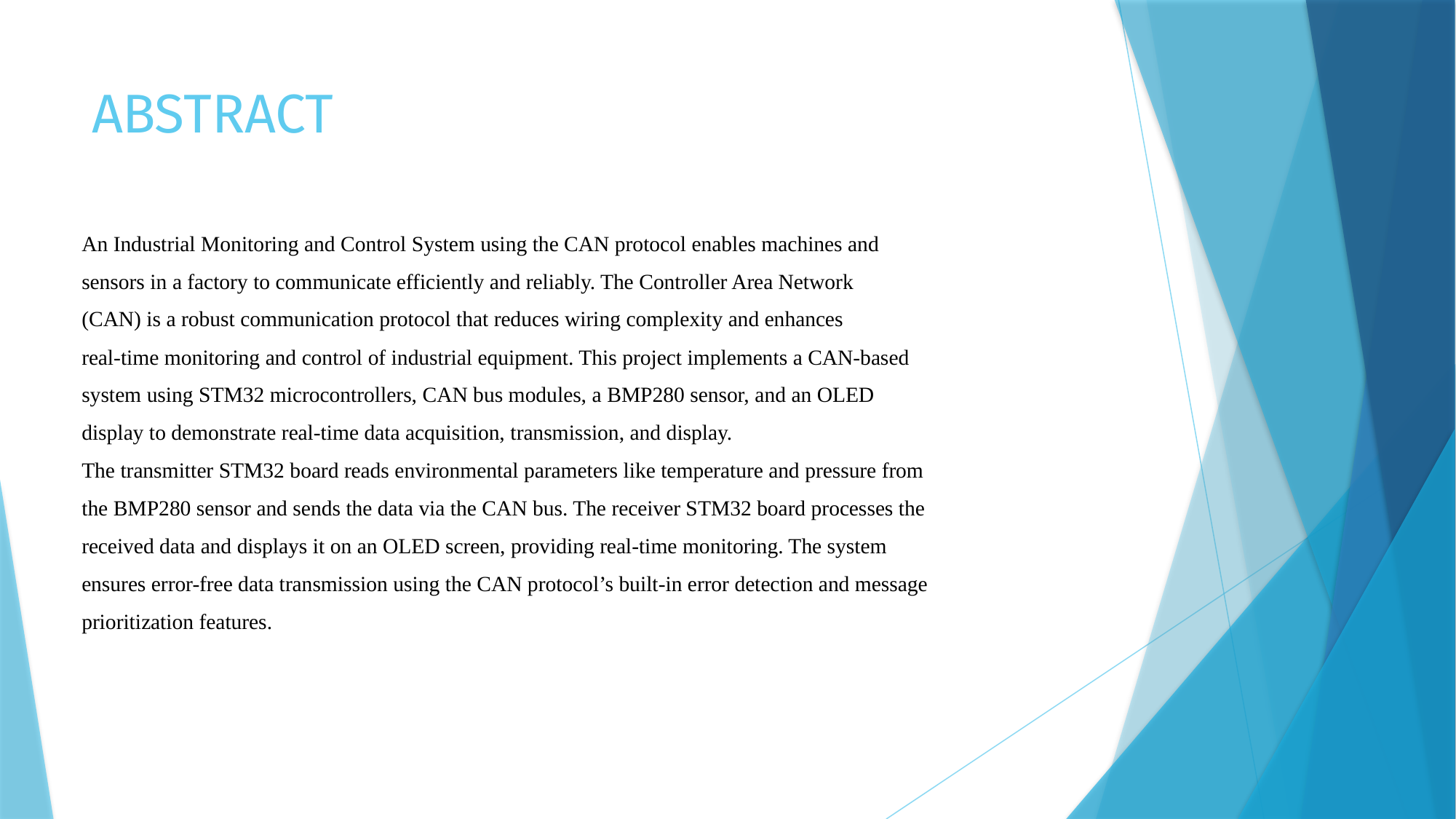

# ABSTRACT

An Industrial Monitoring and Control System using the CAN protocol enables machines and
sensors in a factory to communicate efficiently and reliably. The Controller Area Network
(CAN) is a robust communication protocol that reduces wiring complexity and enhances
real-time monitoring and control of industrial equipment. This project implements a CAN-based
system using STM32 microcontrollers, CAN bus modules, a BMP280 sensor, and an OLED
display to demonstrate real-time data acquisition, transmission, and display.
The transmitter STM32 board reads environmental parameters like temperature and pressure from
the BMP280 sensor and sends the data via the CAN bus. The receiver STM32 board processes the
received data and displays it on an OLED screen, providing real-time monitoring. The system
ensures error-free data transmission using the CAN protocol’s built-in error detection and message
prioritization features.